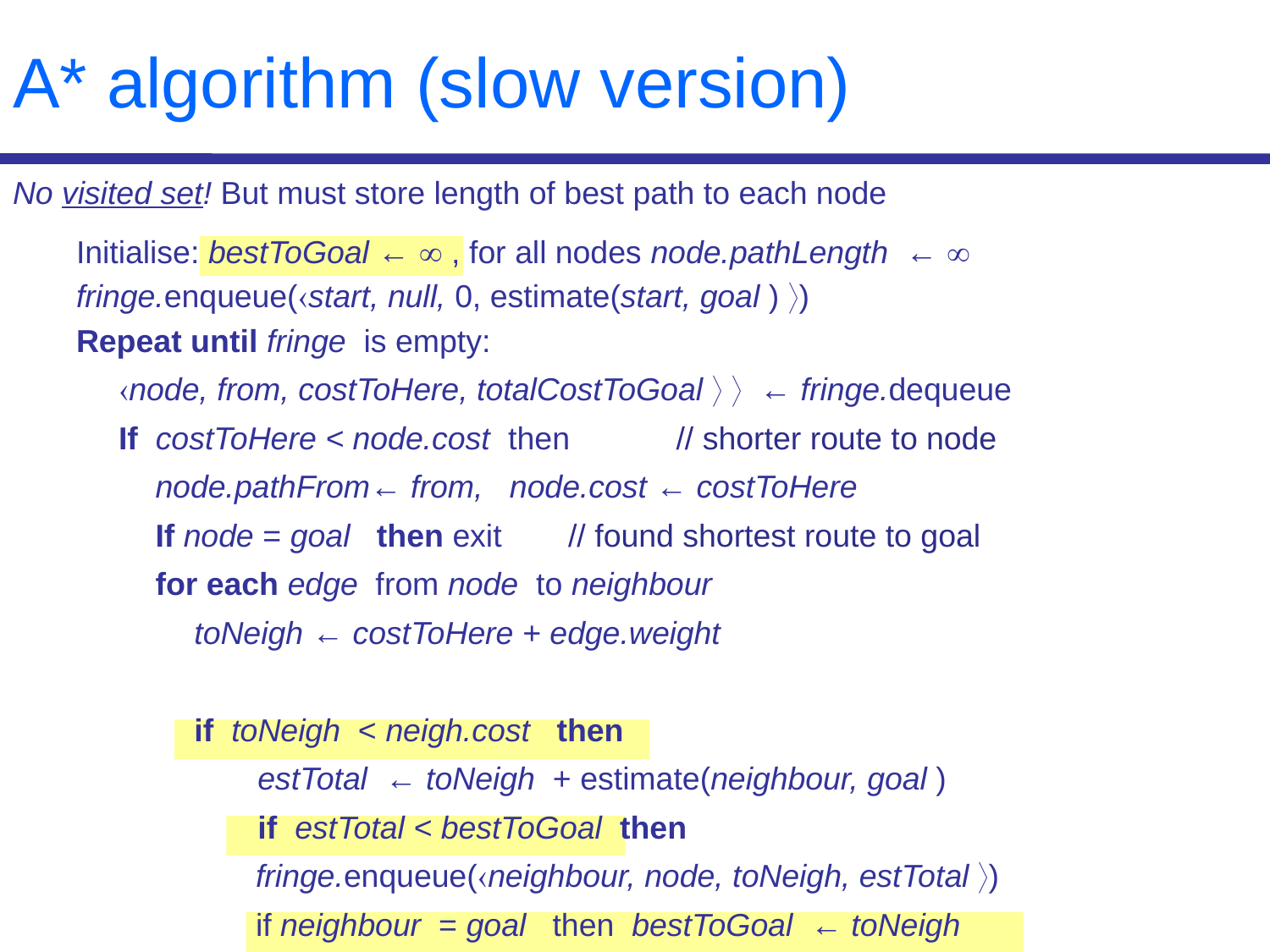

# A* algorithm (slow version)
No visited set! But must store length of best path to each node
Initialise: bestToGoal ← ∞ , for all nodes node.pathLength  ← ∞
fringe.enqueue(〈start, null, 0, estimate(start, goal ) 〉)
Repeat until fringe  is empty:
〈node, from, costToHere, totalCostToGoal 〉 〉  ← fringe.dequeue
If  costToHere < node.cost  then	  // shorter route to node
node.pathFrom← from,   node.cost ← costToHere
If node = goal   then exit	// found shortest route to goal
for each edge  from node  to neighbour
toNeigh ← costToHere + edge.weight

if  toNeigh  < neigh.cost   then
estTotal  ← toNeigh  + estimate(neighbour, goal )
if  estTotal < bestToGoal  then
fringe.enqueue(〈neighbour, node, toNeigh, estTotal 〉)
if neighbour  = goal   then  bestToGoal  ← toNeigh